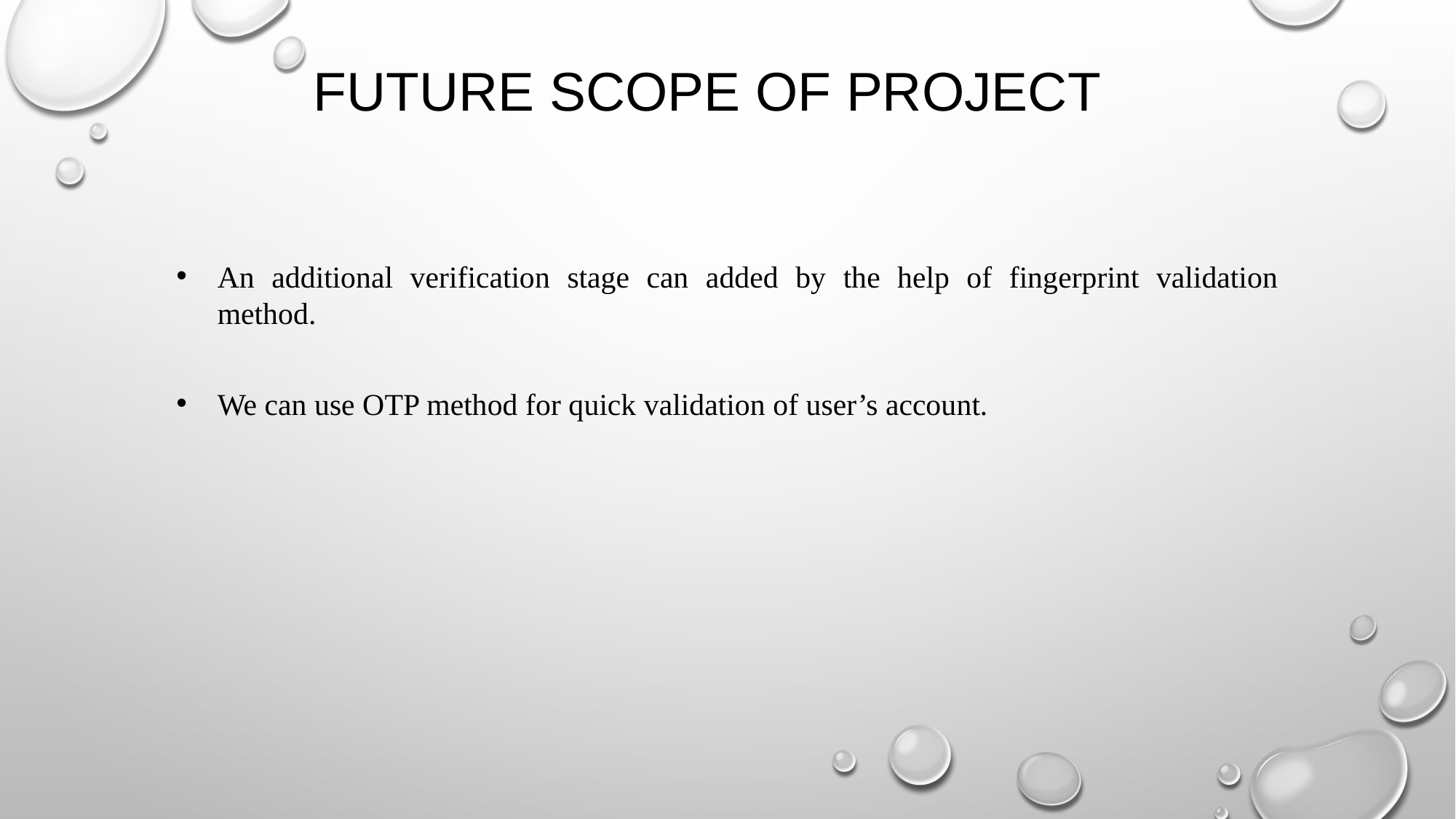

# Future scope of project
An additional verification stage can added by the help of fingerprint validation method.

We can use OTP method for quick validation of user’s account.